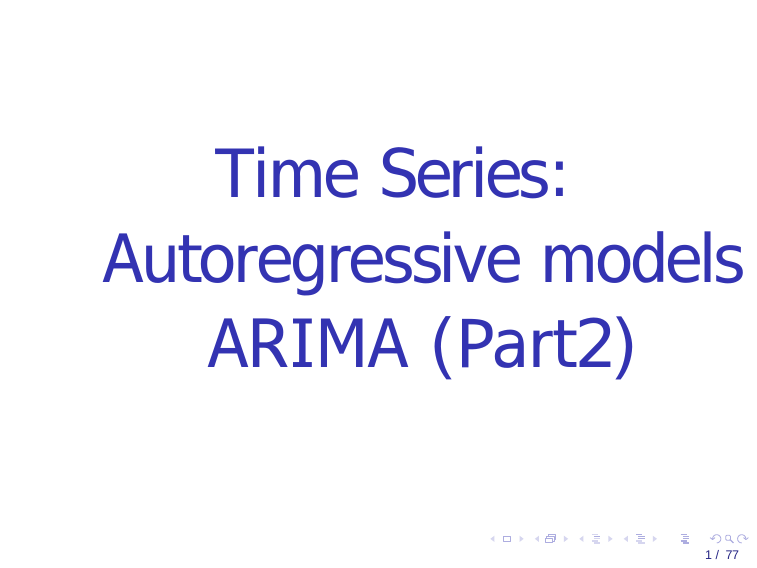

Time Series: Autoregressive models
ARIMA (Part2)
1 / 77